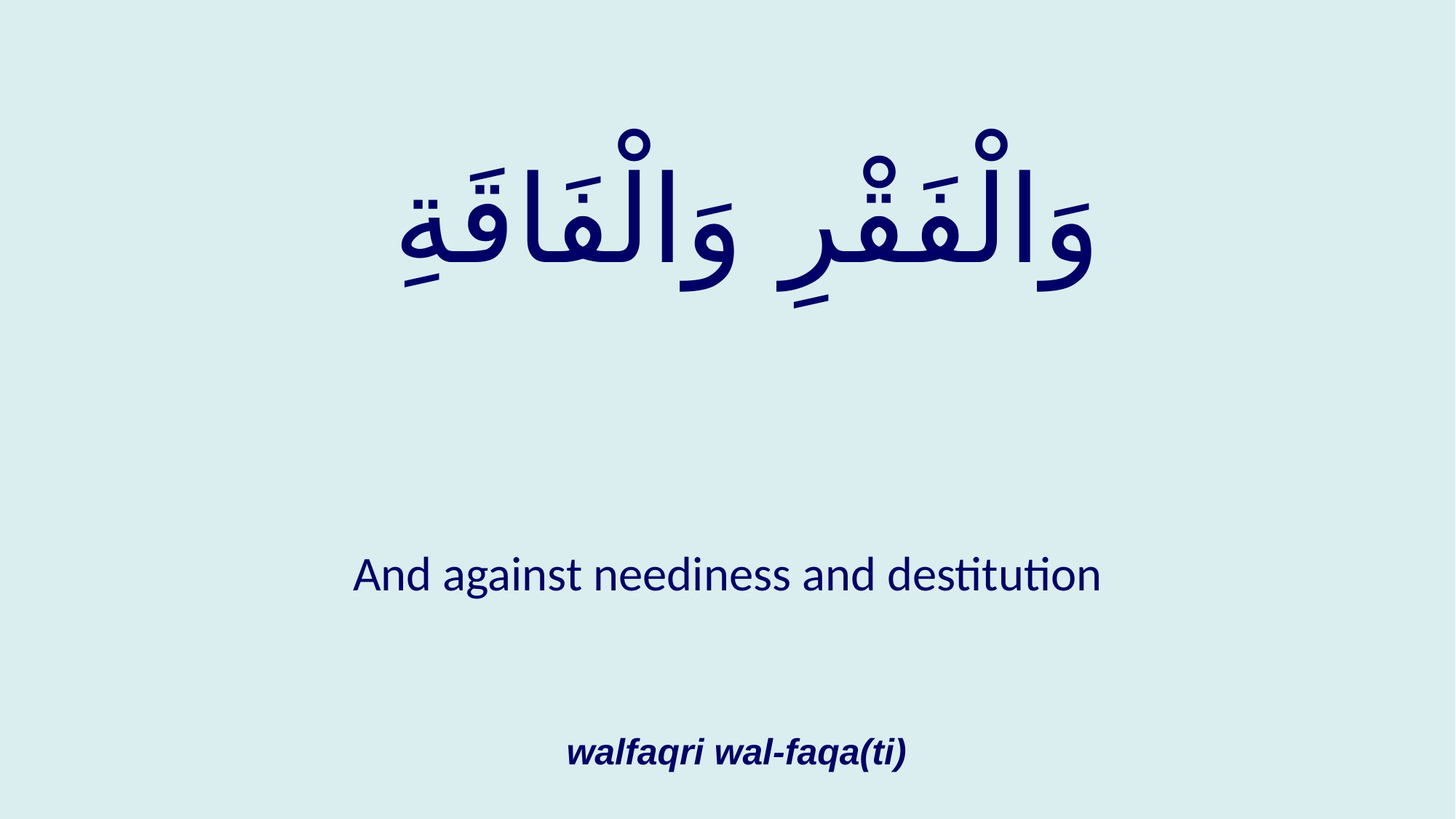

# وَالْفَقْرِ وَالْفَاقَةِ
And against neediness and destitution
walfaqri wal-faqa(ti)